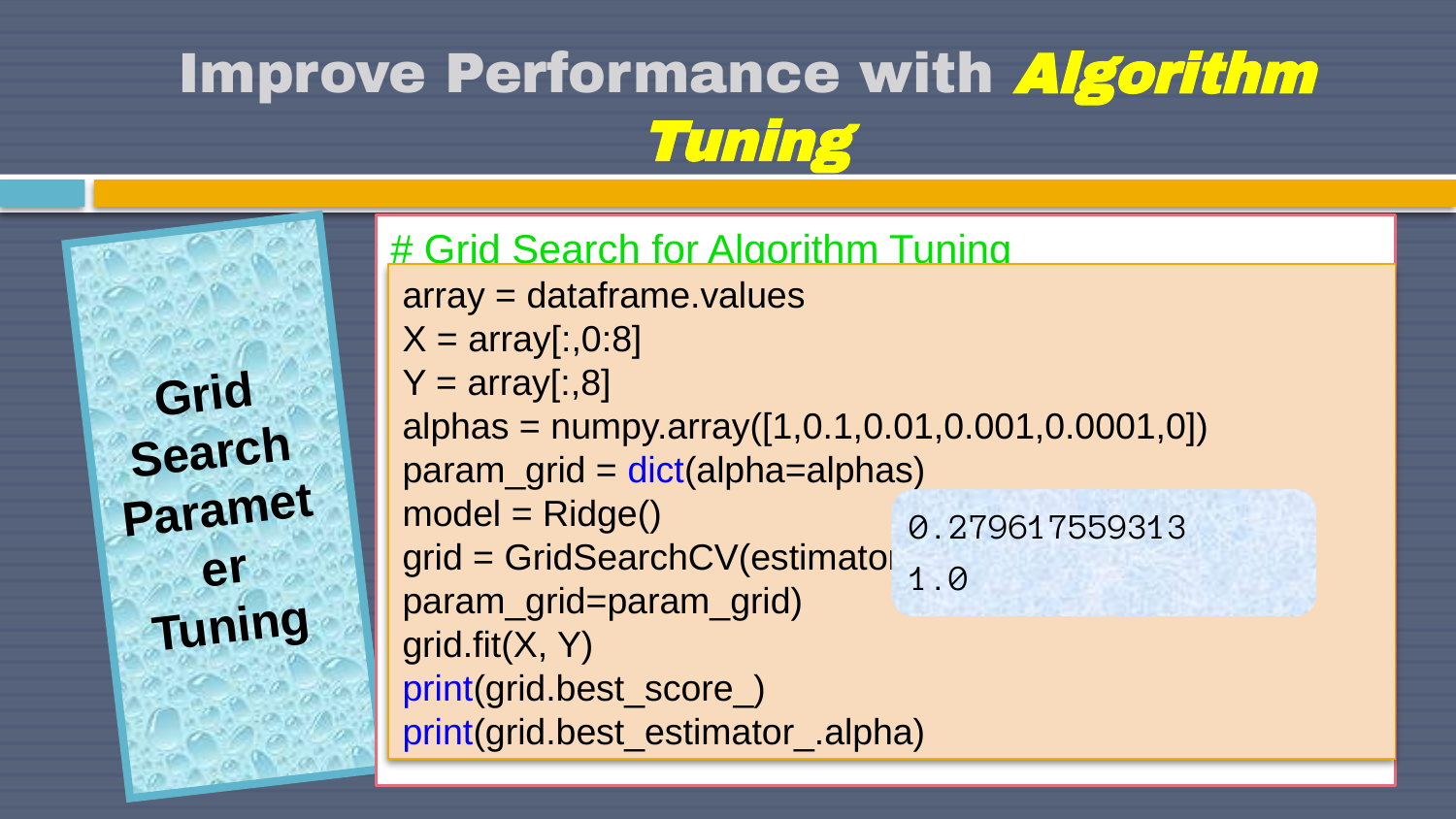

# Improve Performance with Algorithm Tuning
# Grid Search for Algorithm Tuning
import numpy
from pandas import read_csv
from sklearn.linear_model import Ridge
from sklearn.model_selection import GridSearchCV
filename = 'pima-indians-diabetes.data.csv'
names = ['preg', 'plas', 'pres', 'skin', 'test', 'mass', 'pedi', 'age', 'class']
dataframe = read_csv(filename, names=names)
Grid Search Parameter Tuning
array = dataframe.values
X = array[:,0:8]
Y = array[:,8]
alphas = numpy.array([1,0.1,0.01,0.001,0.0001,0])
param_grid = dict(alpha=alphas)
model = Ridge()
grid = GridSearchCV(estimator=model, param_grid=param_grid)
grid.fit(X, Y)
print(grid.best_score_)
print(grid.best_estimator_.alpha)
0.279617559313
1.0